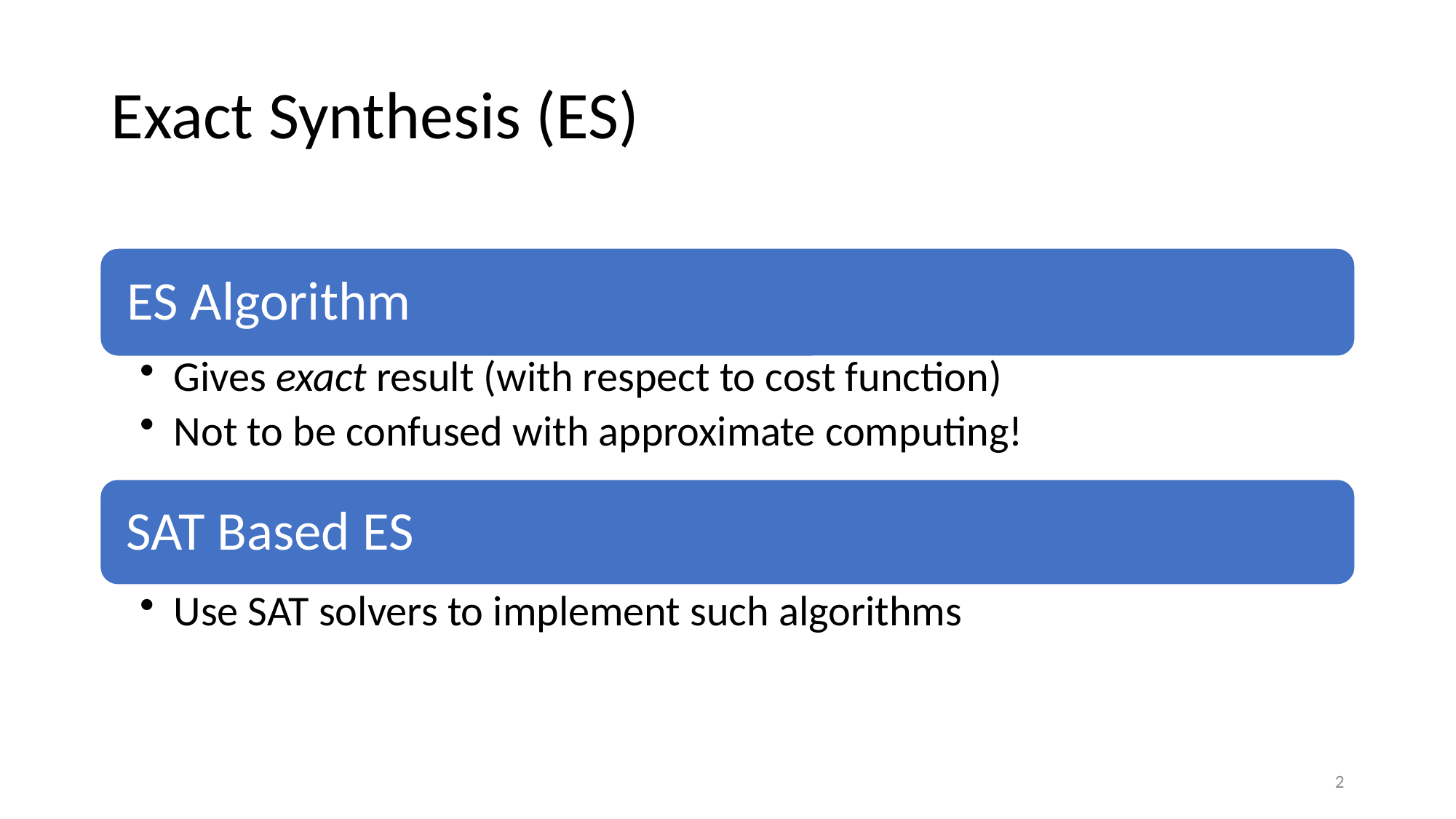

# Exact Synthesis (ES)
ES Algorithm
Gives exact result (with respect to cost function)
Not to be confused with approximate computing!
SAT Based ES
Use SAT solvers to implement such algorithms
2